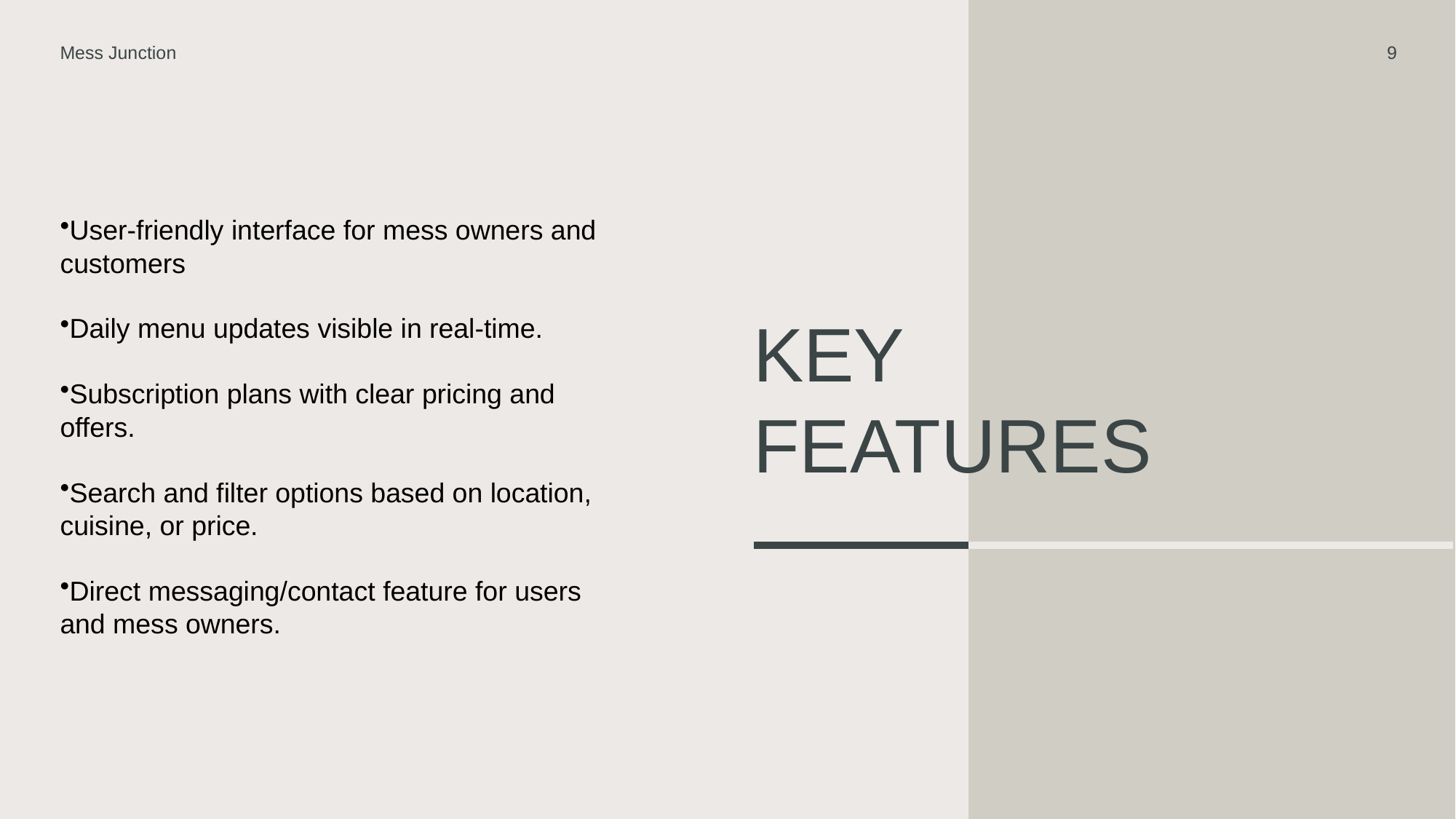

Mess Junction
9

User-friendly interface for mess owners and customers

Daily menu updates visible in real-time.

Subscription plans with clear pricing and offers.

Search and filter options based on location, cuisine, or price.

Direct messaging/contact feature for users and mess owners.
# Key features